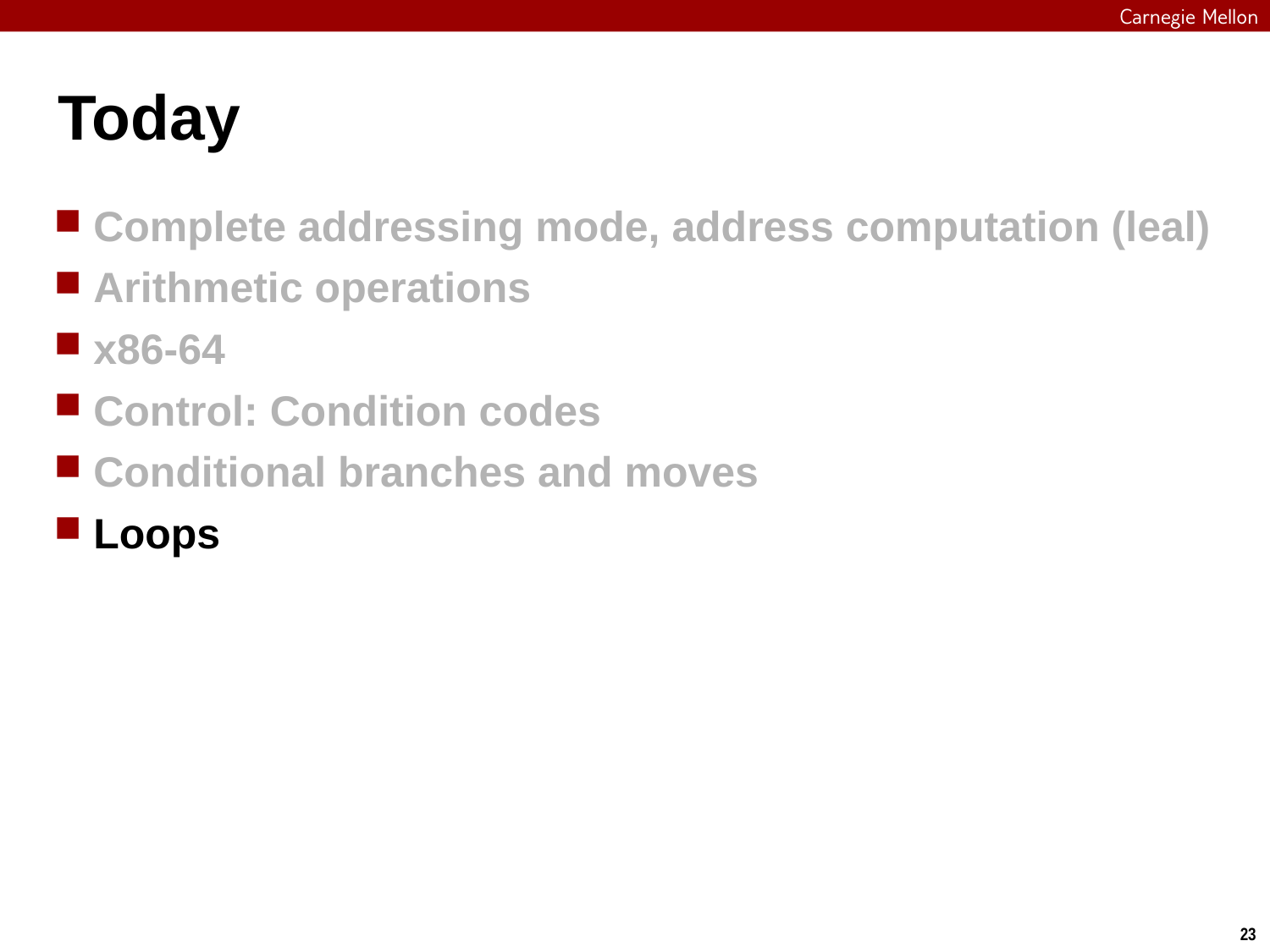

Carnegie Mellon
# Today
Complete addressing mode, address computation (leal)
Arithmetic operations
x86-64
Control: Condition codes
Conditional branches and moves
Loops